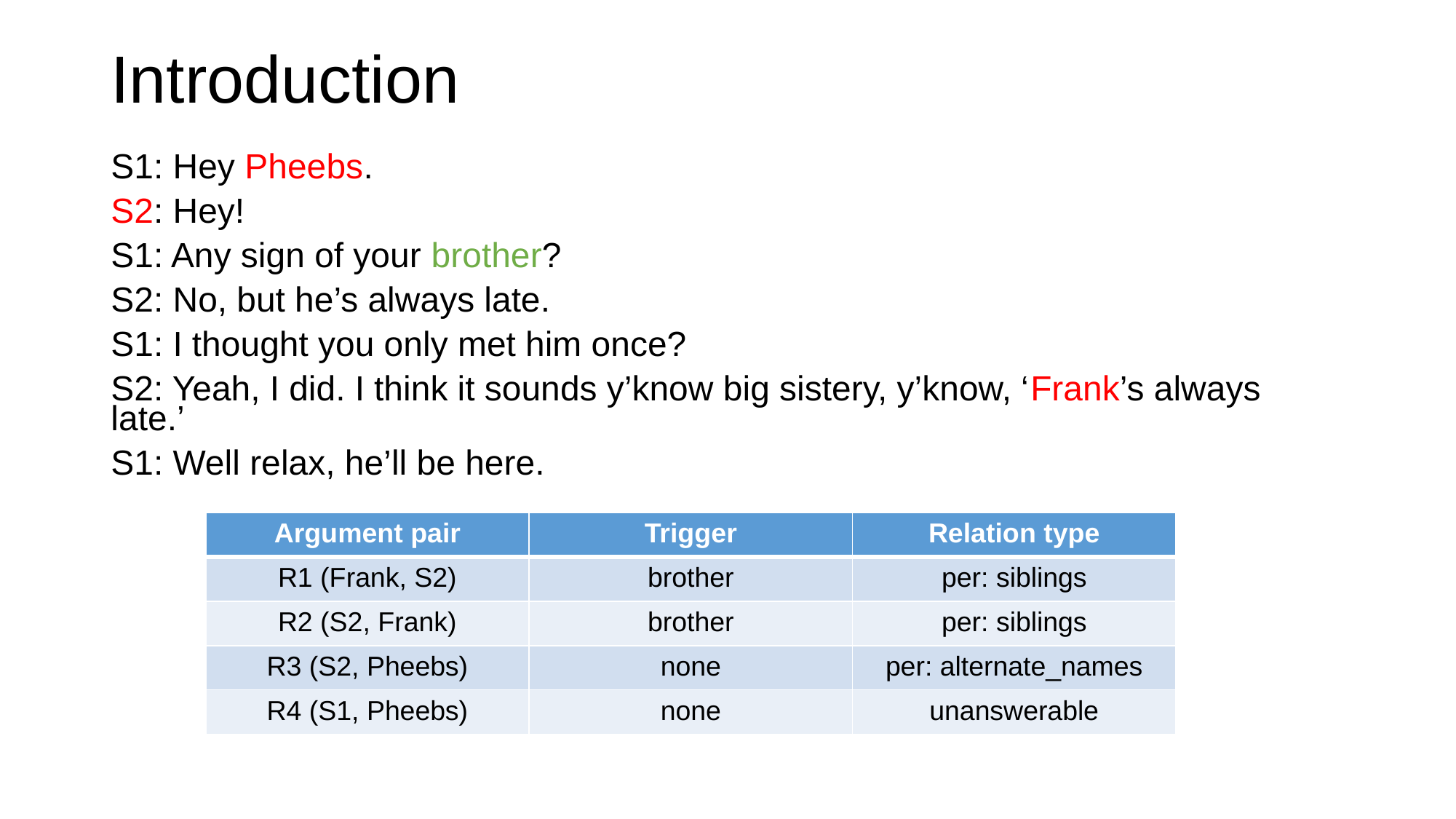

# Introduction
S1: Hey Pheebs.
S2: Hey!
S1: Any sign of your brother?
S2: No, but he’s always late.
S1: I thought you only met him once?
S2: Yeah, I did. I think it sounds y’know big sistery, y’know, ‘Frank’s always late.’
S1: Well relax, he’ll be here.
| Argument pair | Trigger | Relation type |
| --- | --- | --- |
| R1 (Frank, S2) | brother | per: siblings |
| R2 (S2, Frank) | brother | per: siblings |
| R3 (S2, Pheebs) | none | per: alternate\_names |
| R4 (S1, Pheebs) | none | unanswerable |